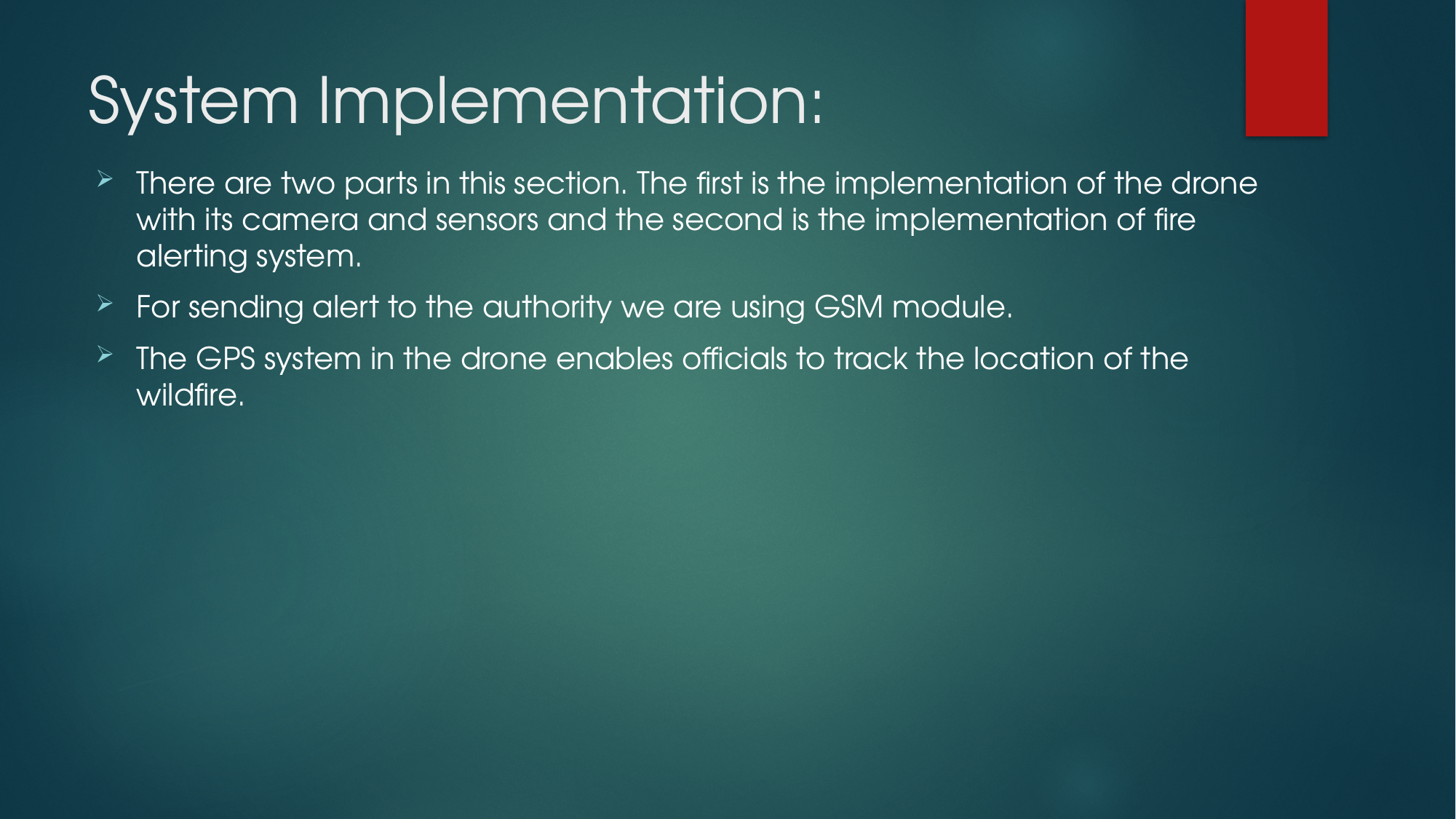

# System Implementation:
There are two parts in this section. The first is the implementation of the drone with its camera and sensors and the second is the implementation of fire alerting system.
For sending alert to the authority we are using GSM module.
The GPS system in the drone enables officials to track the location of the wildfire.